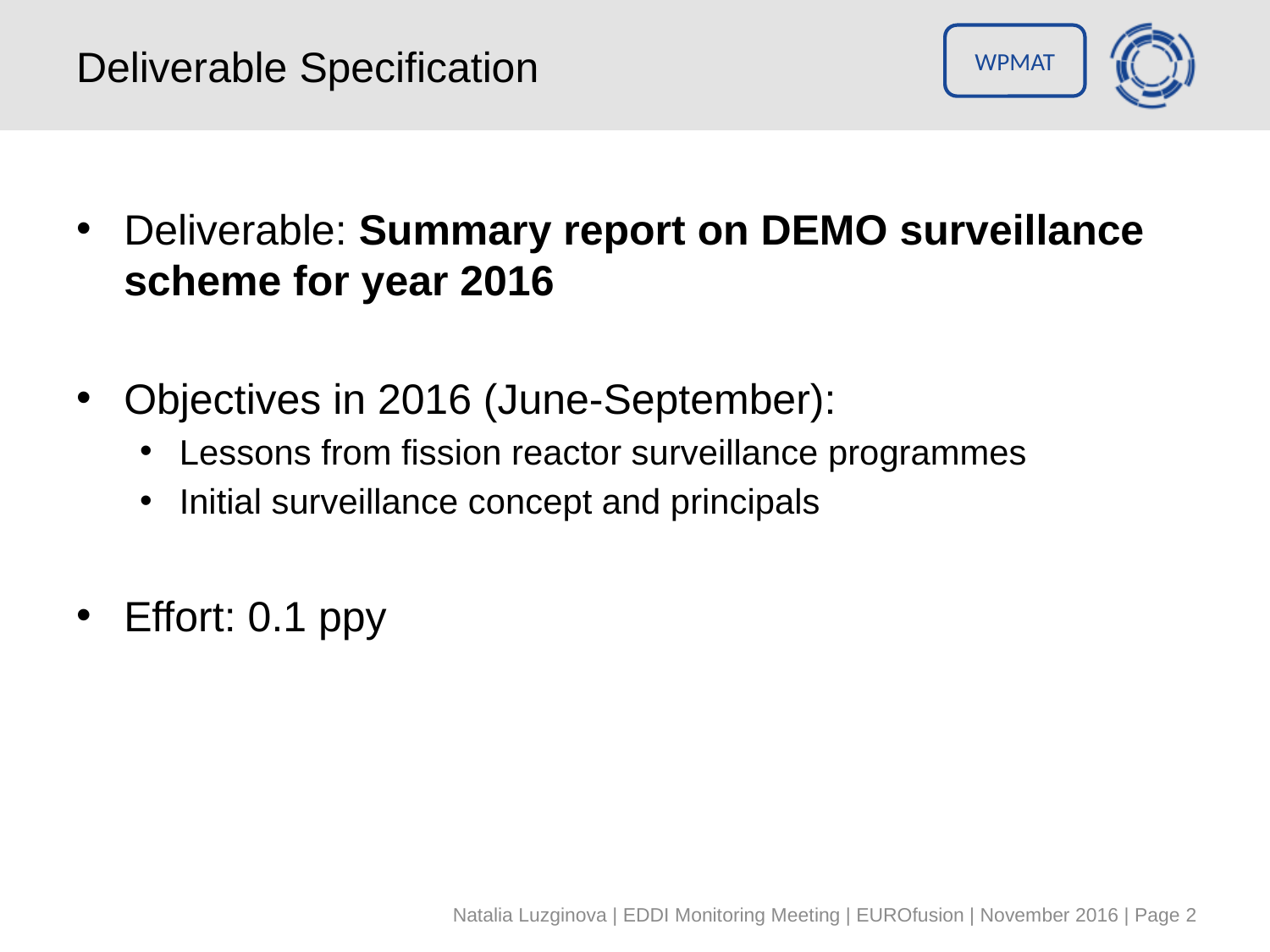

# Deliverable Specification
Deliverable: Summary report on DEMO surveillance scheme for year 2016

Objectives in 2016 (June-September):
Lessons from fission reactor surveillance programmes
Initial surveillance concept and principals

Effort: 0.1 ppy

Natalia Luzginova | EDDI Monitoring Meeting | EUROfusion | November 2016 | Page 2